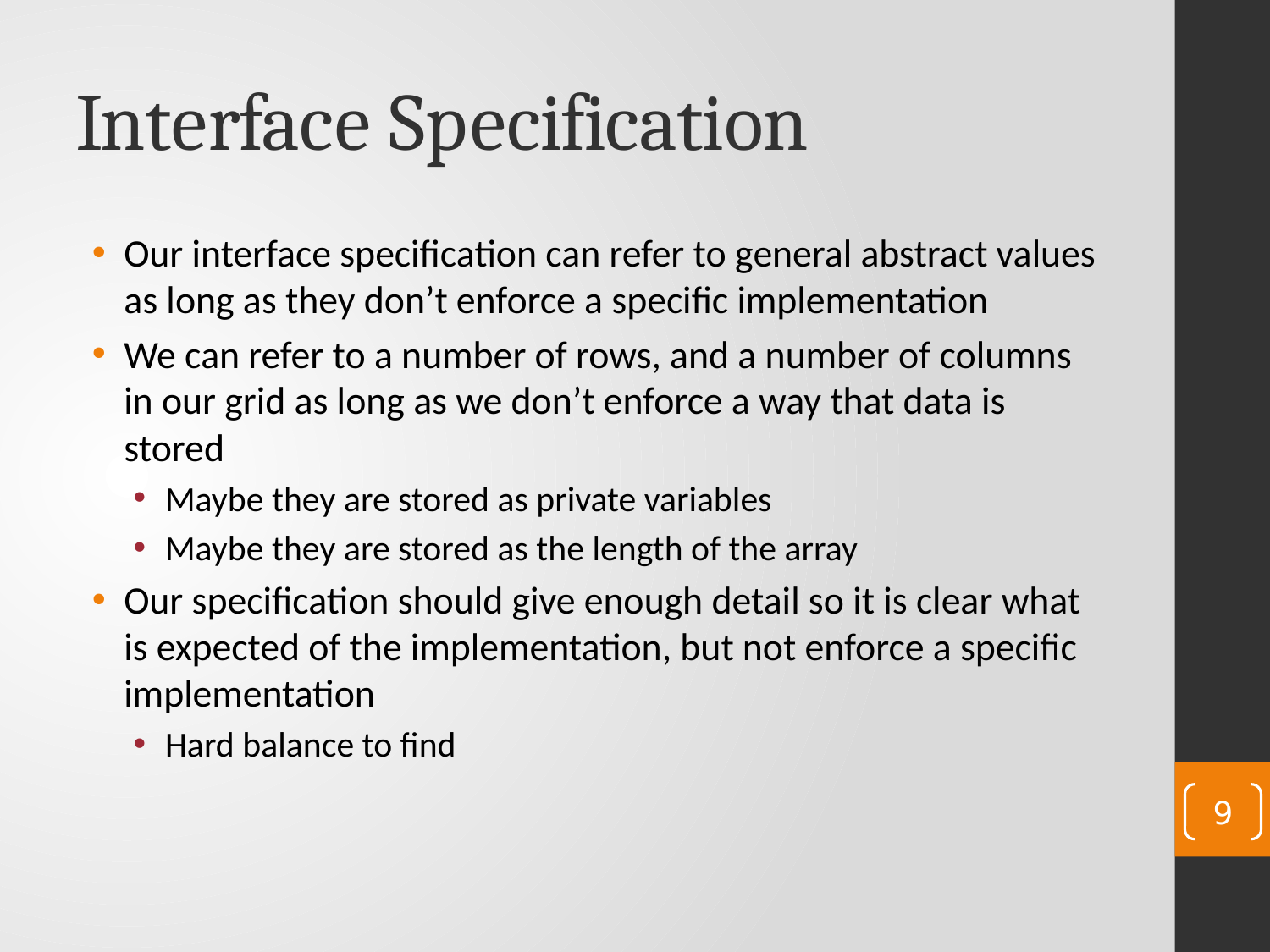

# Interface Specification
Our interface specification can refer to general abstract values as long as they don’t enforce a specific implementation
We can refer to a number of rows, and a number of columns in our grid as long as we don’t enforce a way that data is stored
Maybe they are stored as private variables
Maybe they are stored as the length of the array
Our specification should give enough detail so it is clear what is expected of the implementation, but not enforce a specific implementation
Hard balance to find
9